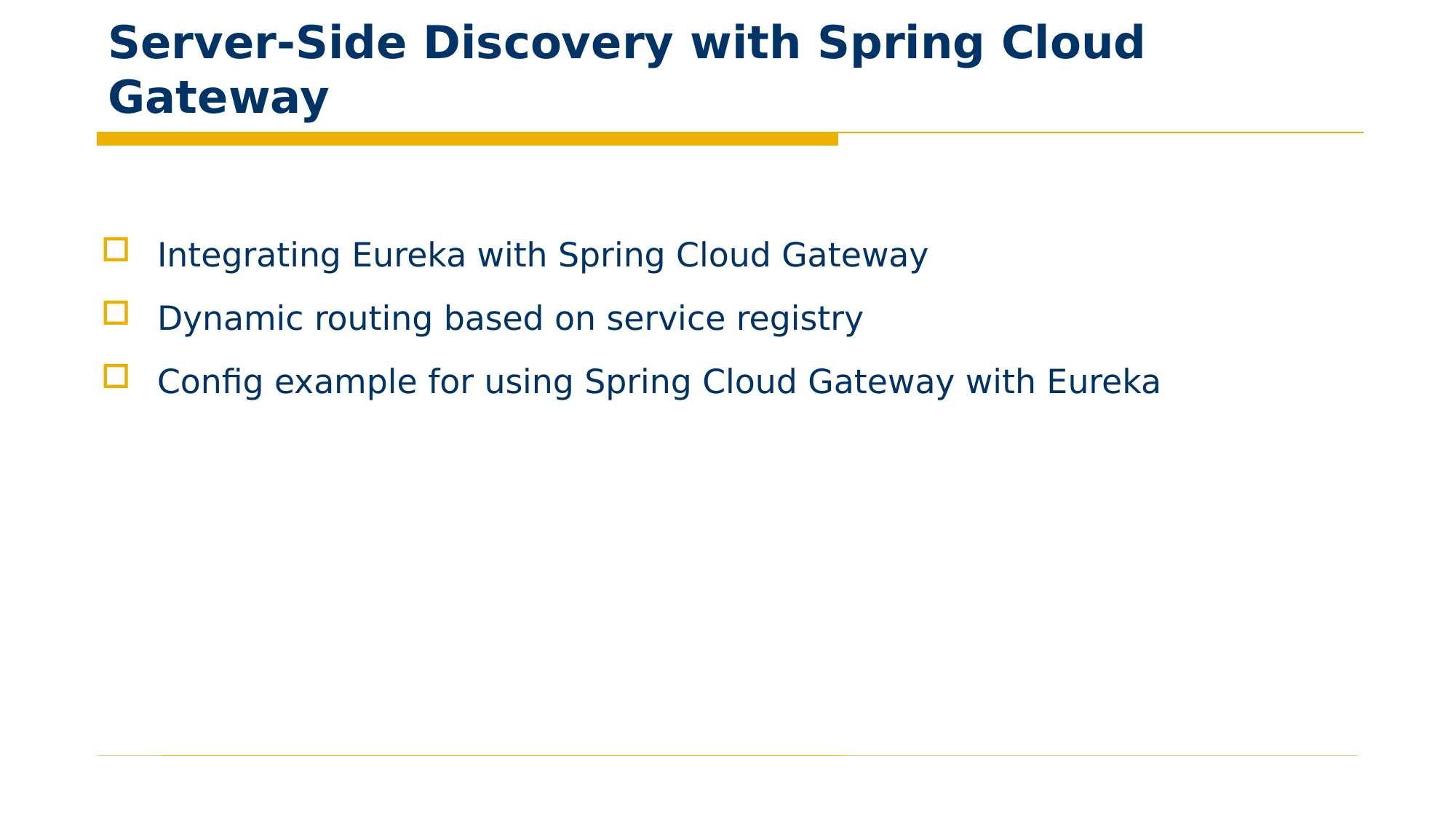

# Server-Side Discovery with Spring Cloud Gateway
Integrating Eureka with Spring Cloud Gateway
Dynamic routing based on service registry
Config example for using Spring Cloud Gateway with Eureka